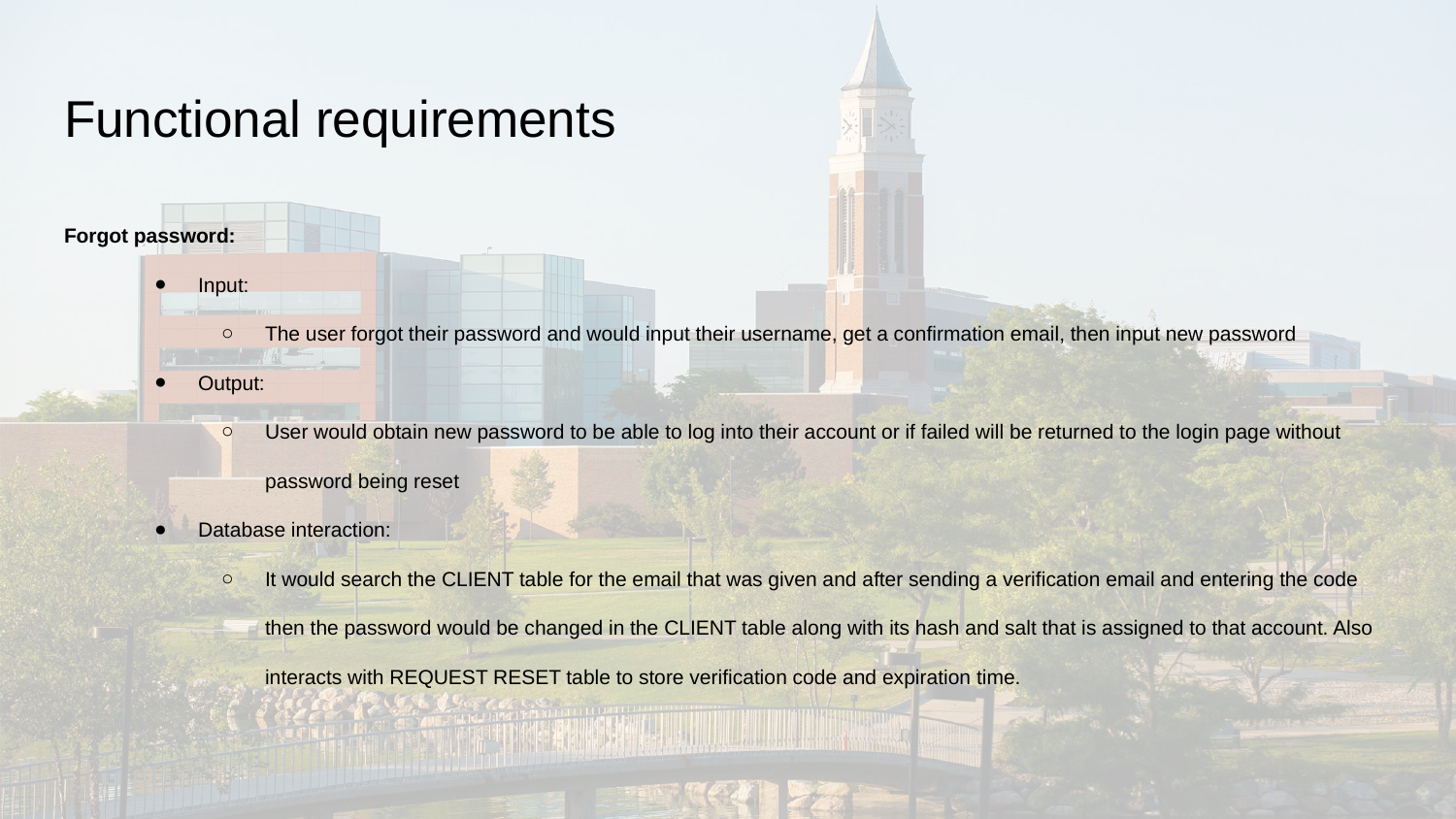

# Functional requirements
Forgot password:
Input:
The user forgot their password and would input their username, get a confirmation email, then input new password
Output:
User would obtain new password to be able to log into their account or if failed will be returned to the login page without password being reset
Database interaction:
It would search the CLIENT table for the email that was given and after sending a verification email and entering the code then the password would be changed in the CLIENT table along with its hash and salt that is assigned to that account. Also interacts with REQUEST RESET table to store verification code and expiration time.